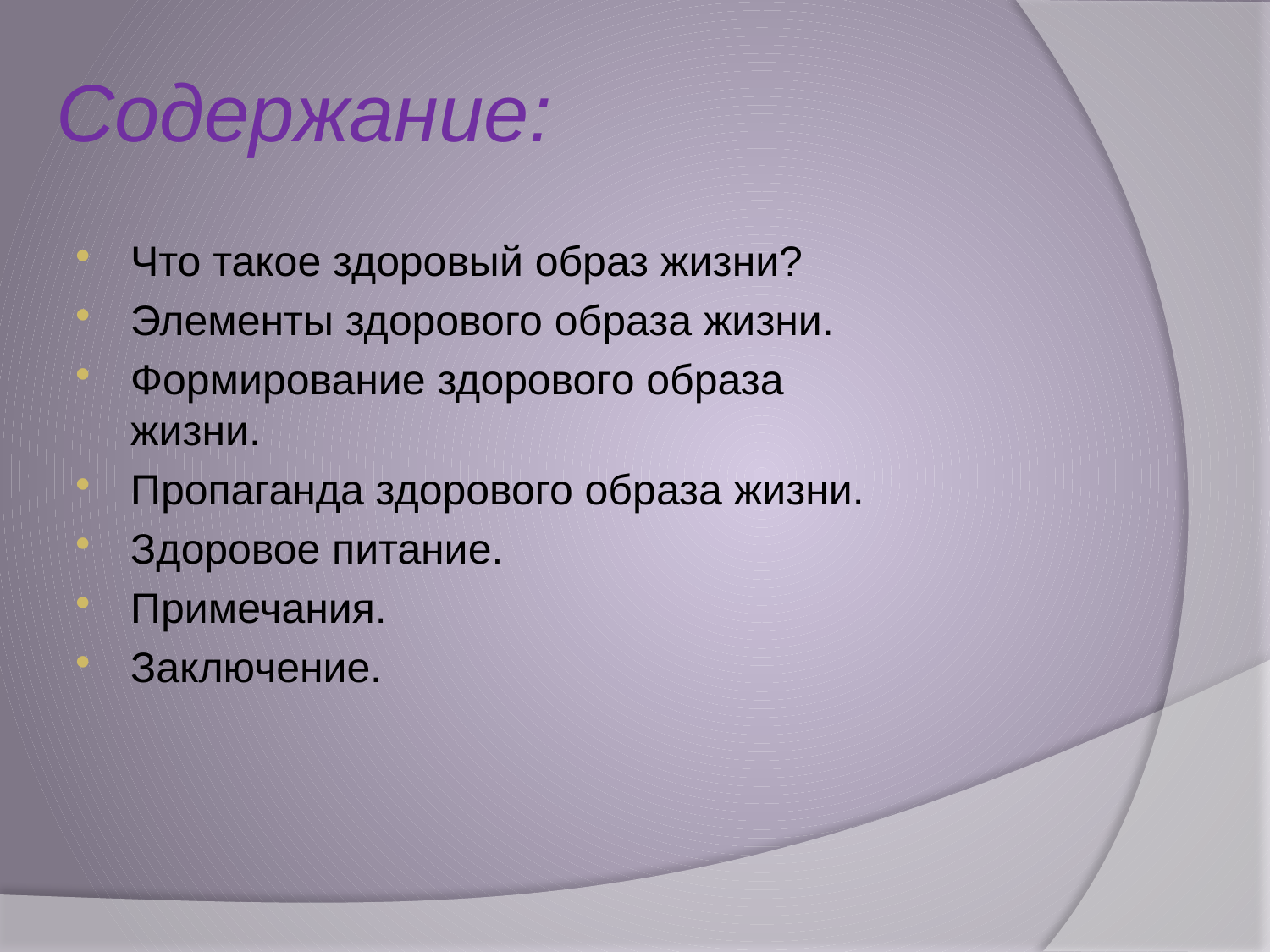

# Содержание:
Что такое здоровый образ жизни?
Элементы здорового образа жизни.
Формирование здорового образа жизни.
Пропаганда здорового образа жизни.
Здоровое питание.
Примечания.
Заключение.